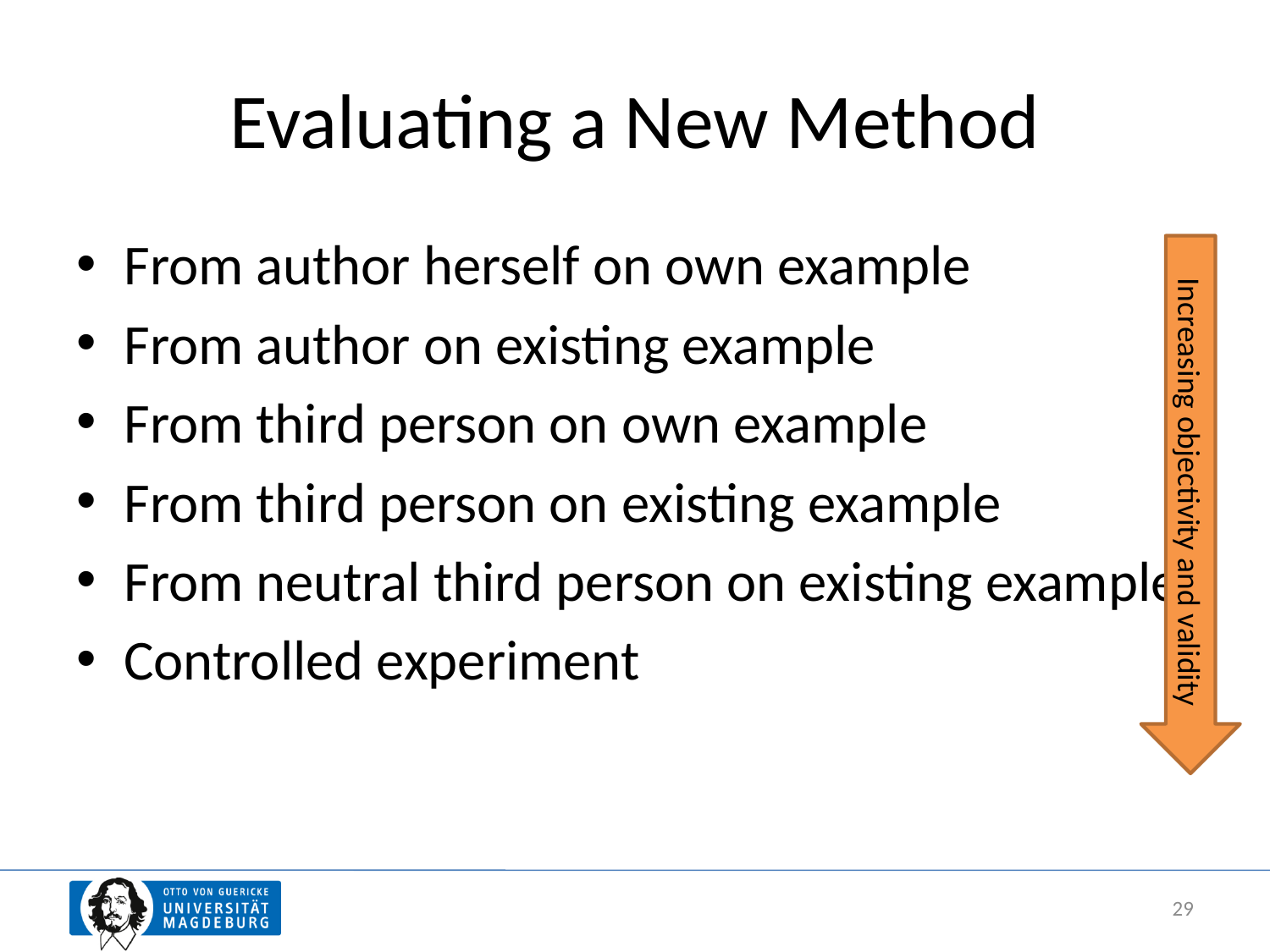

# Evaluating a New Method
From author herself on own example
From author on existing example
From third person on own example
From third person on existing example
From neutral third person on existing example
Controlled experiment
Increasing objectivity and validity
29